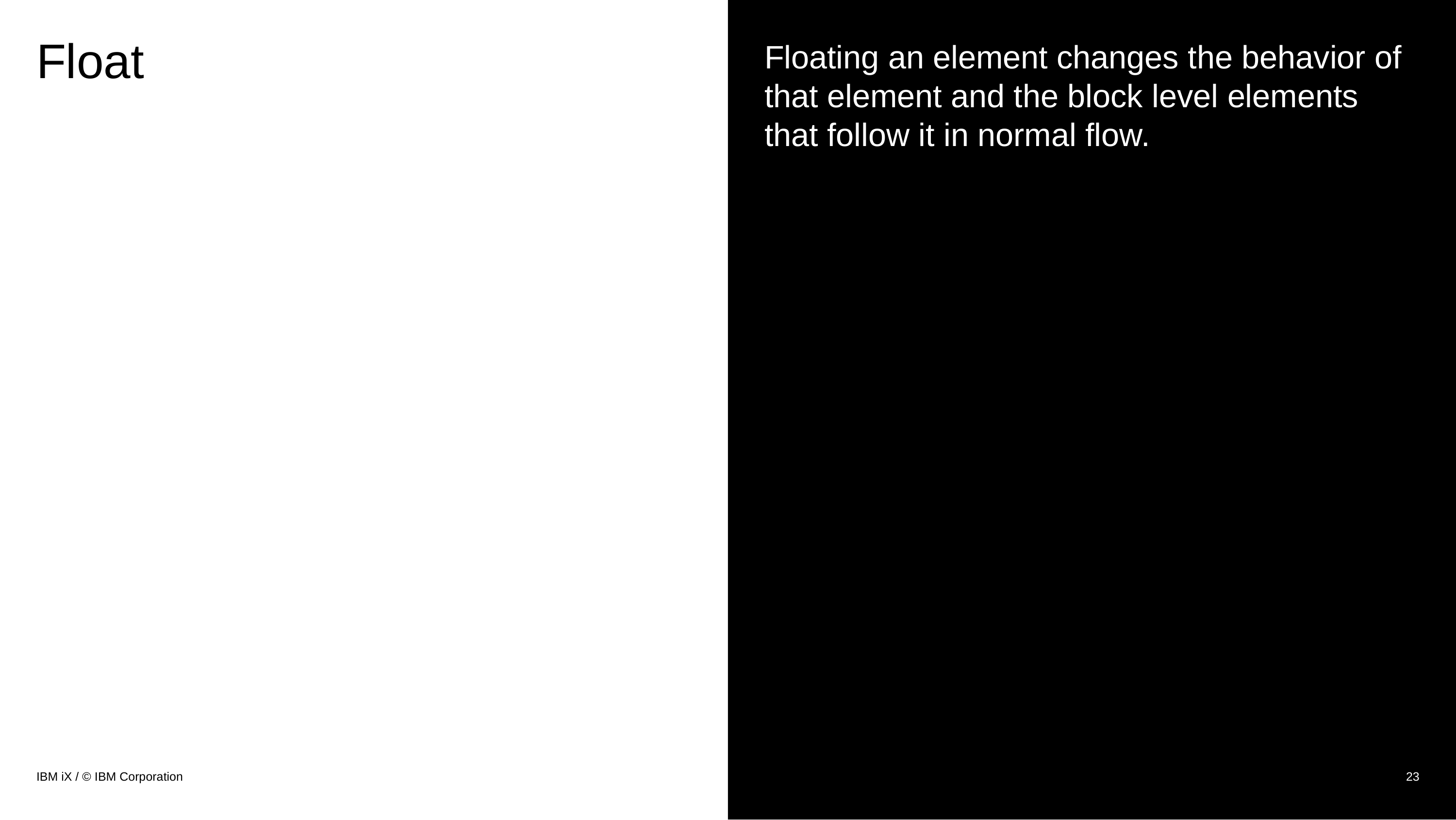

# Float
Floating an element changes the behavior of that element and the block level elements that follow it in normal flow.

IBM iX / © IBM Corporation
23